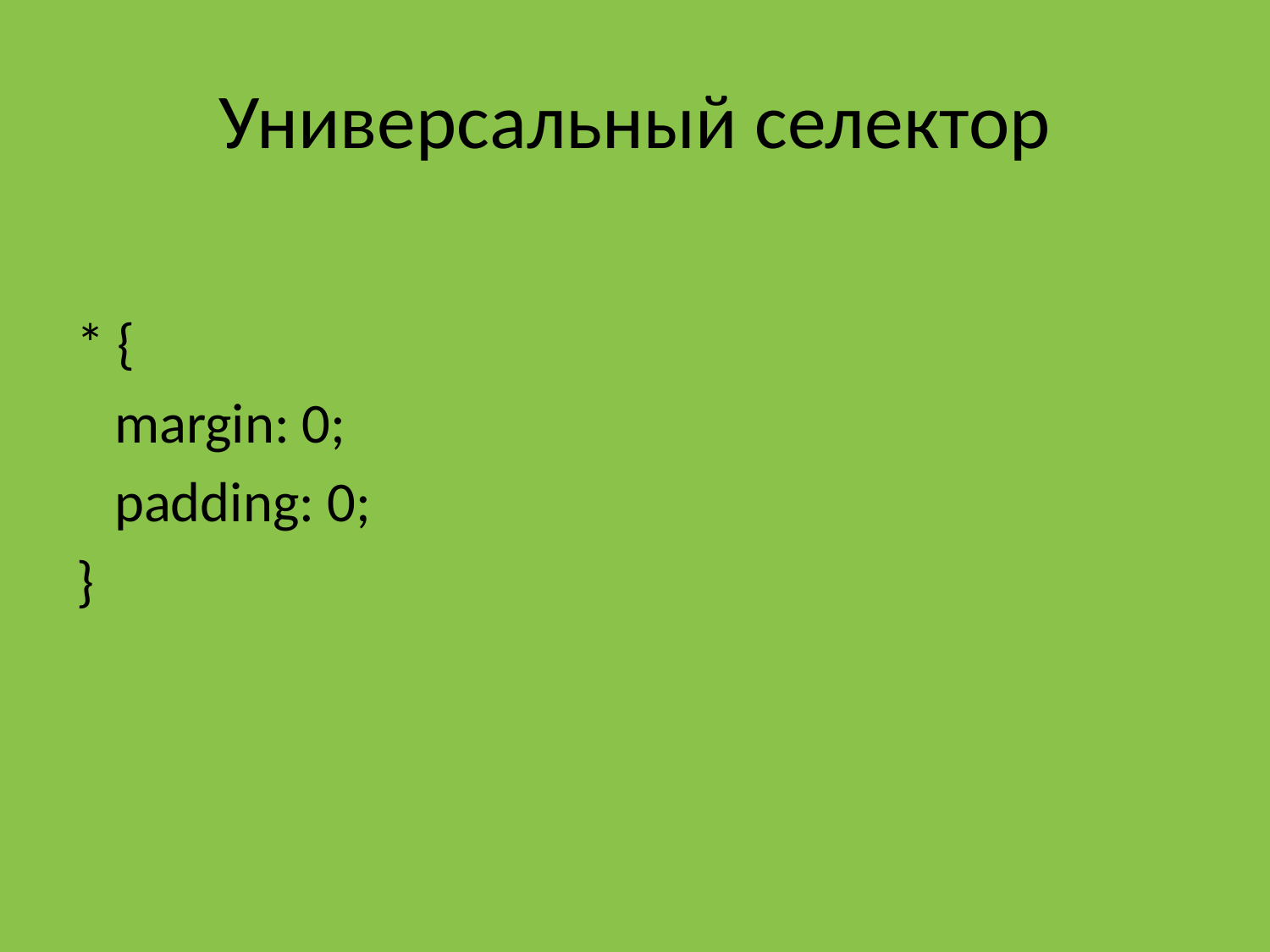

# Универсальный селектор

* {
   margin: 0;
   padding: 0;
}